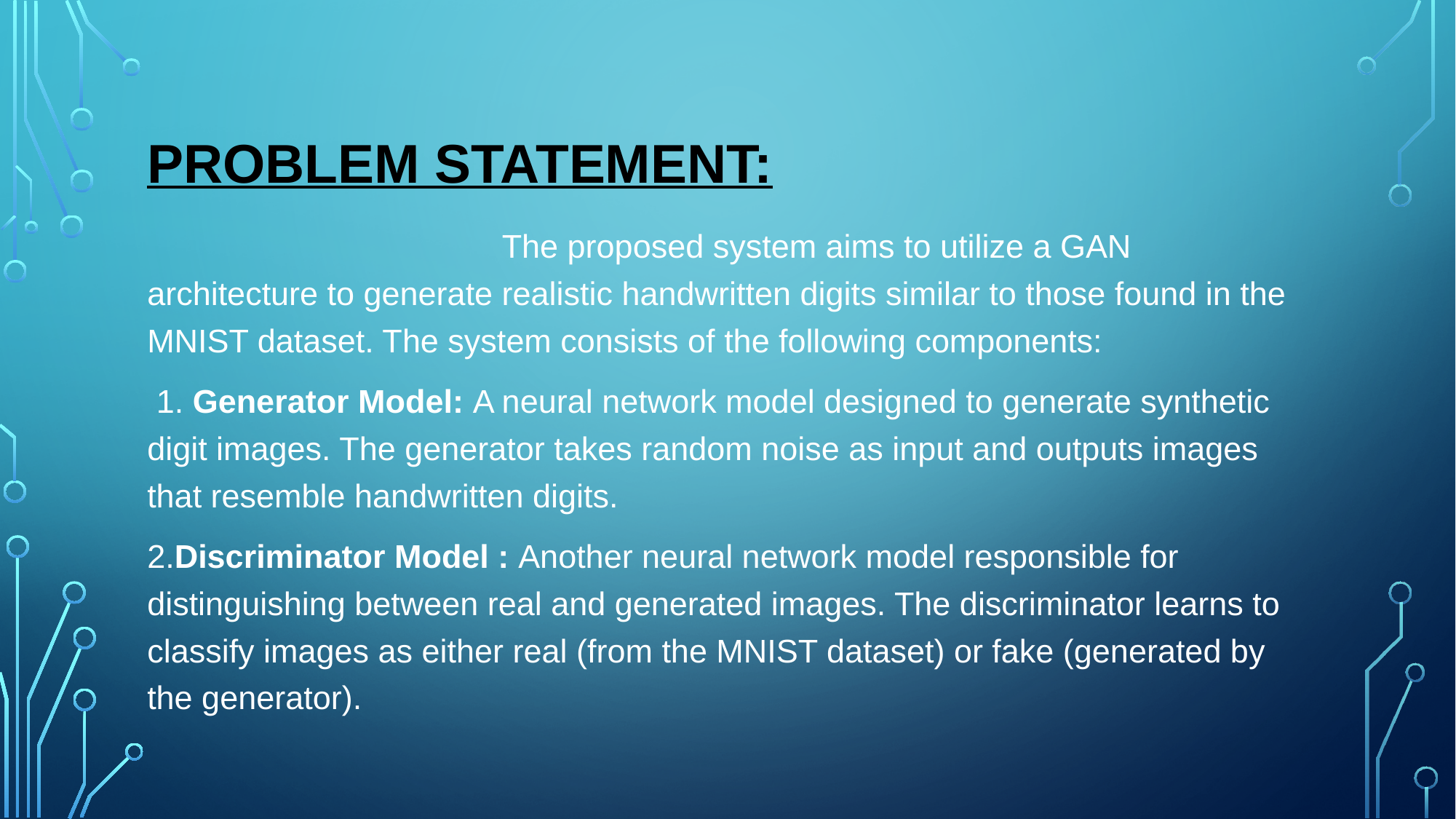

# PROBLEM STATEMENT:
                                       The proposed system aims to utilize a GAN architecture to generate realistic handwritten digits similar to those found in the MNIST dataset. The system consists of the following components:
 1. Generator Model: A neural network model designed to generate synthetic digit images. The generator takes random noise as input and outputs images that resemble handwritten digits.
2.Discriminator Model : Another neural network model responsible for distinguishing between real and generated images. The discriminator learns to classify images as either real (from the MNIST dataset) or fake (generated by the generator).